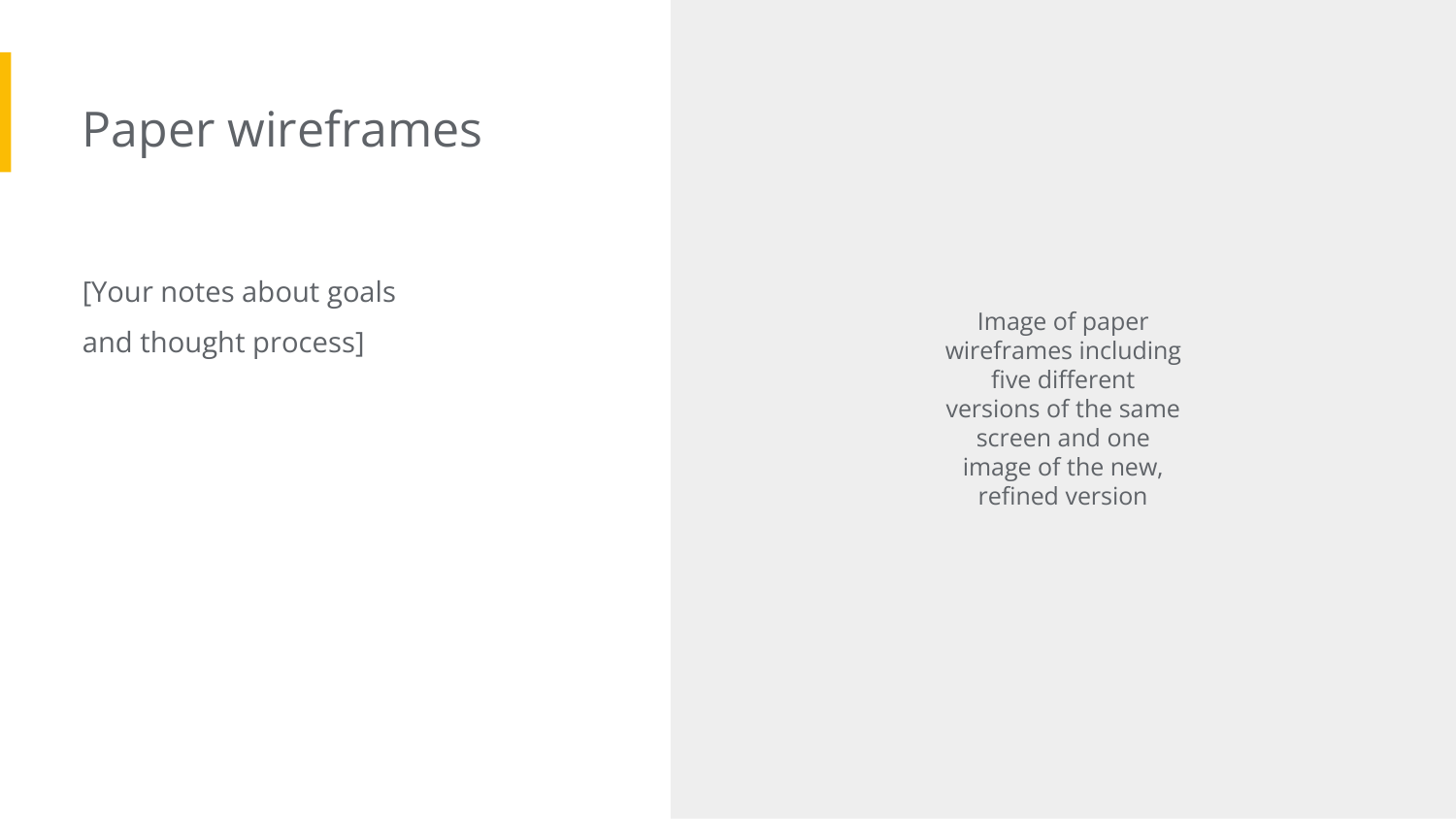

Paper wireframes
[Your notes about goals and thought process]
Image of paper wireframes including five different versions of the same screen and one image of the new, refined version